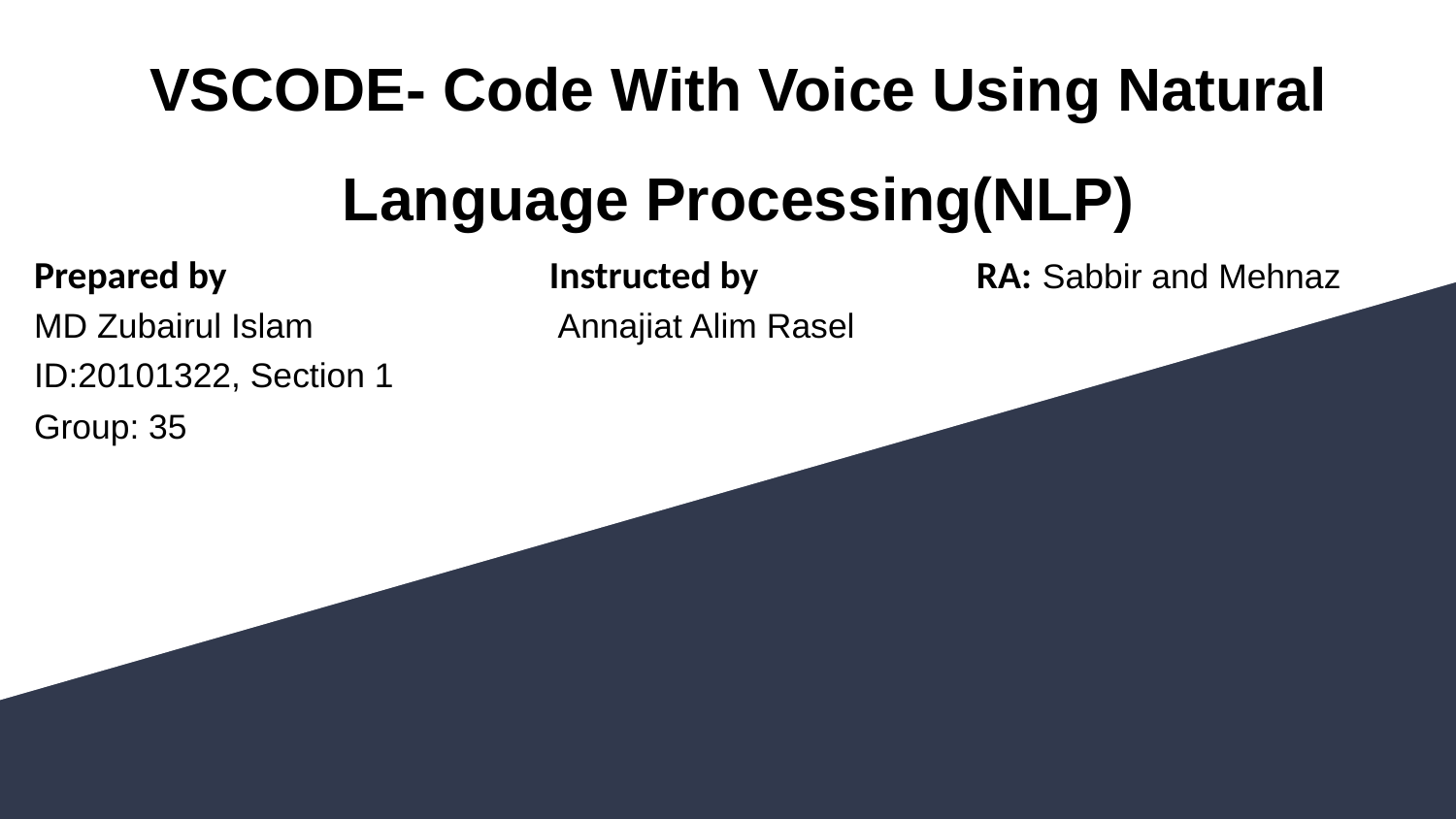

# VSCODE- Code With Voice Using Natural Language Processing(NLP)
Prepared by                                     Instructed by                         RA: Sabbir and Mehnaz
MD Zubairul Islam                          Annajiat Alim Rasel
ID:20101322, Section 1
Group: 35